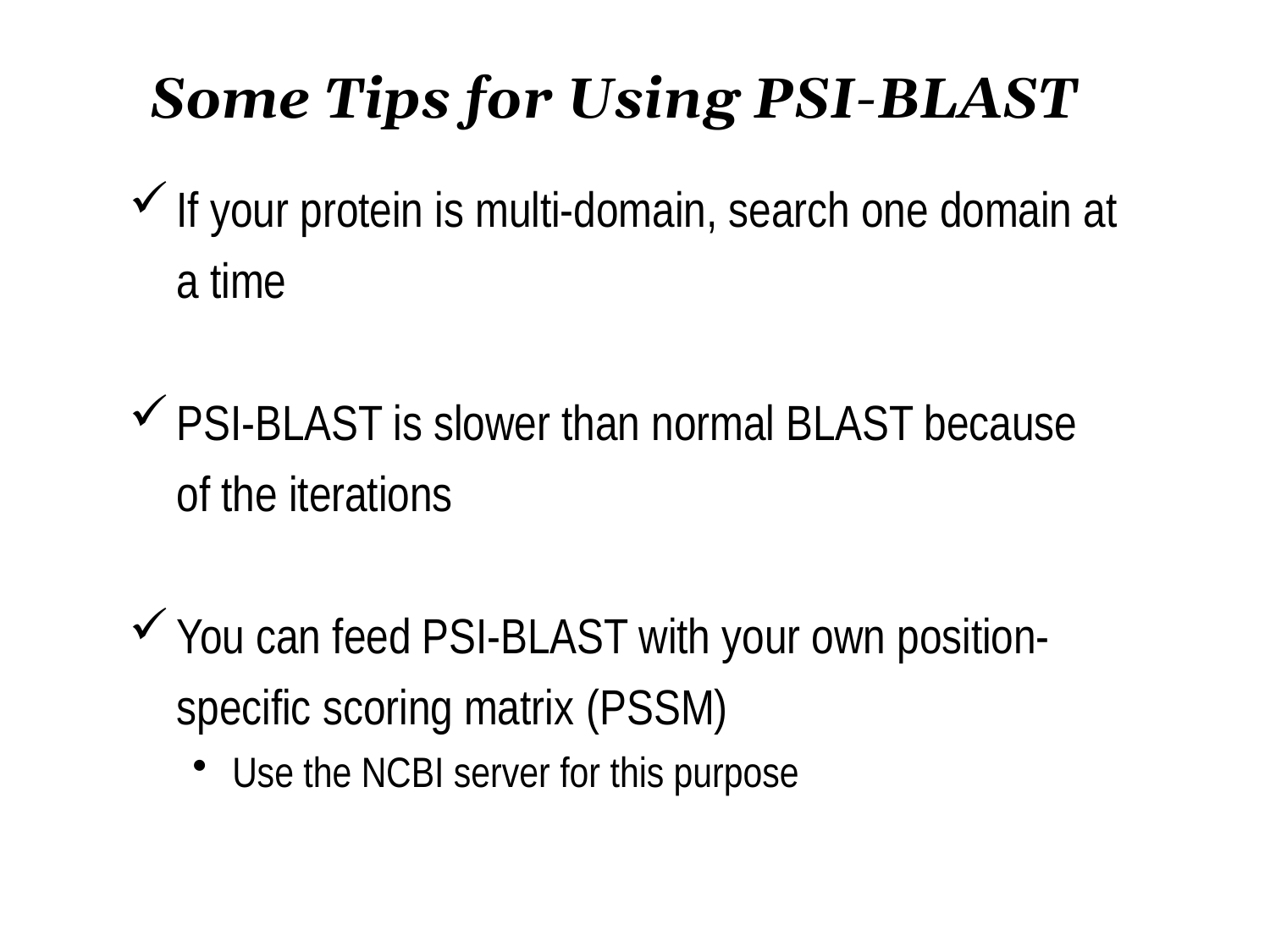

# Some Tips for Using PSI-BLAST
If your protein is multi-domain, search one domain at a time

PSI-BLAST is slower than normal BLAST because of the iterations

You can feed PSI-BLAST with your own position-specific scoring matrix (PSSM)
Use the NCBI server for this purpose